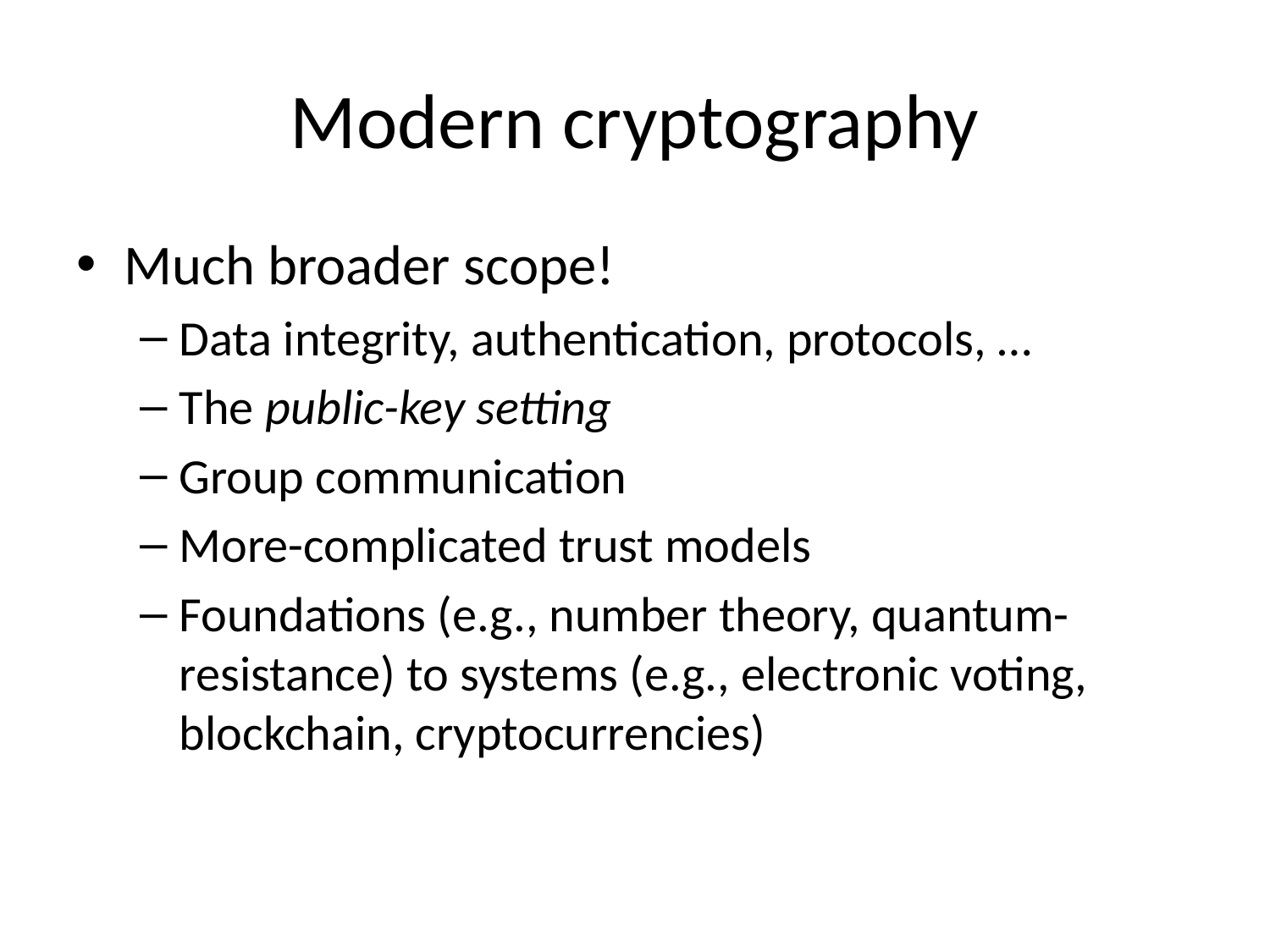

# Modern cryptography
Much broader scope!
Data integrity, authentication, protocols, …
The public-key setting
Group communication
More-complicated trust models
Foundations (e.g., number theory, quantum-resistance) to systems (e.g., electronic voting, blockchain, cryptocurrencies)